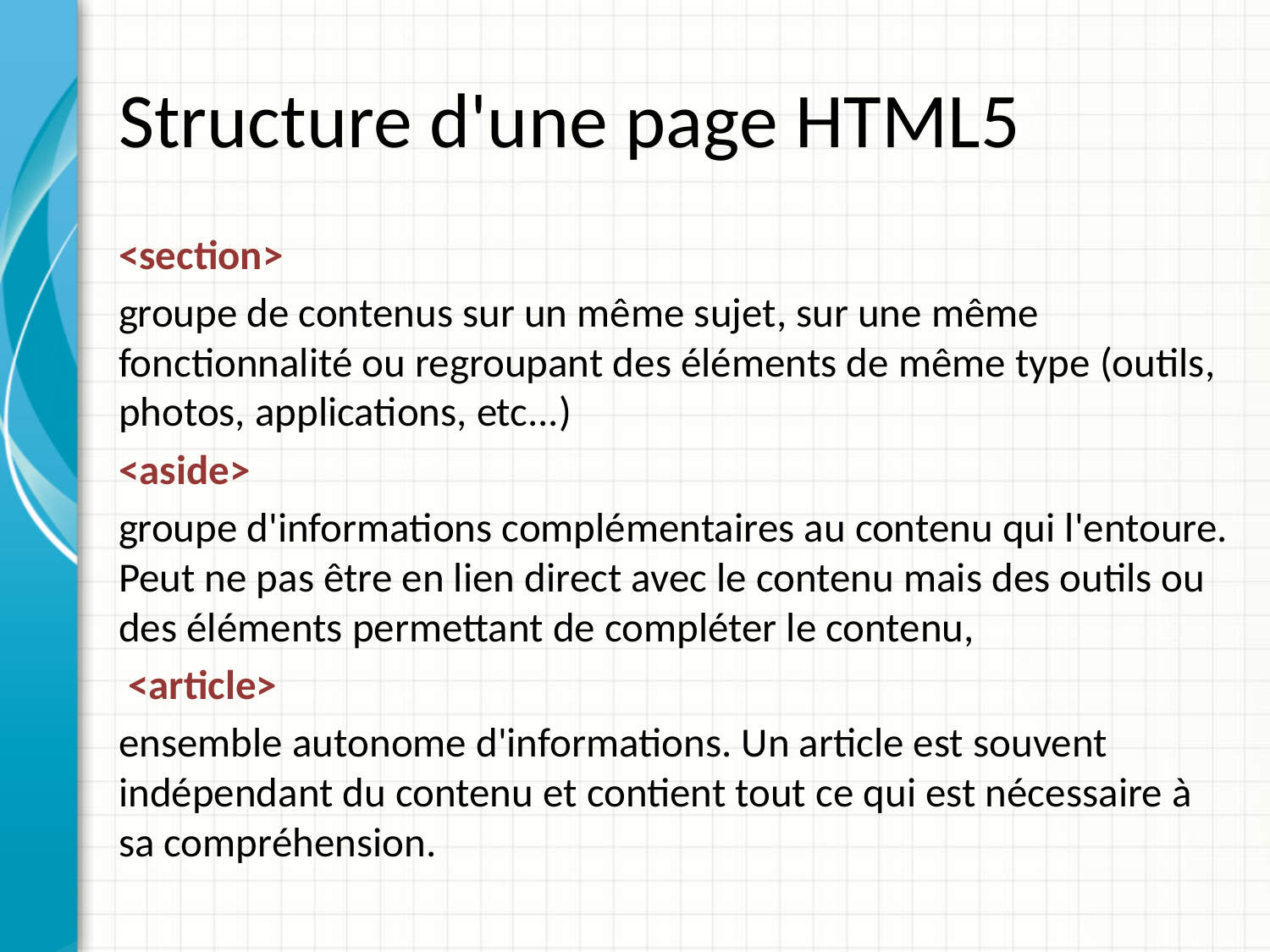

# Structure d'une page HTML5
<section>
groupe de contenus sur un même sujet, sur une même fonctionnalité ou regroupant des éléments de même type (outils, photos, applications, etc...)
<aside>
groupe d'informations complémentaires au contenu qui l'entoure. Peut ne pas être en lien direct avec le contenu mais des outils ou des éléments permettant de compléter le contenu,
 <article>
ensemble autonome d'informations. Un article est souvent indépendant du contenu et contient tout ce qui est nécessaire à sa compréhension.